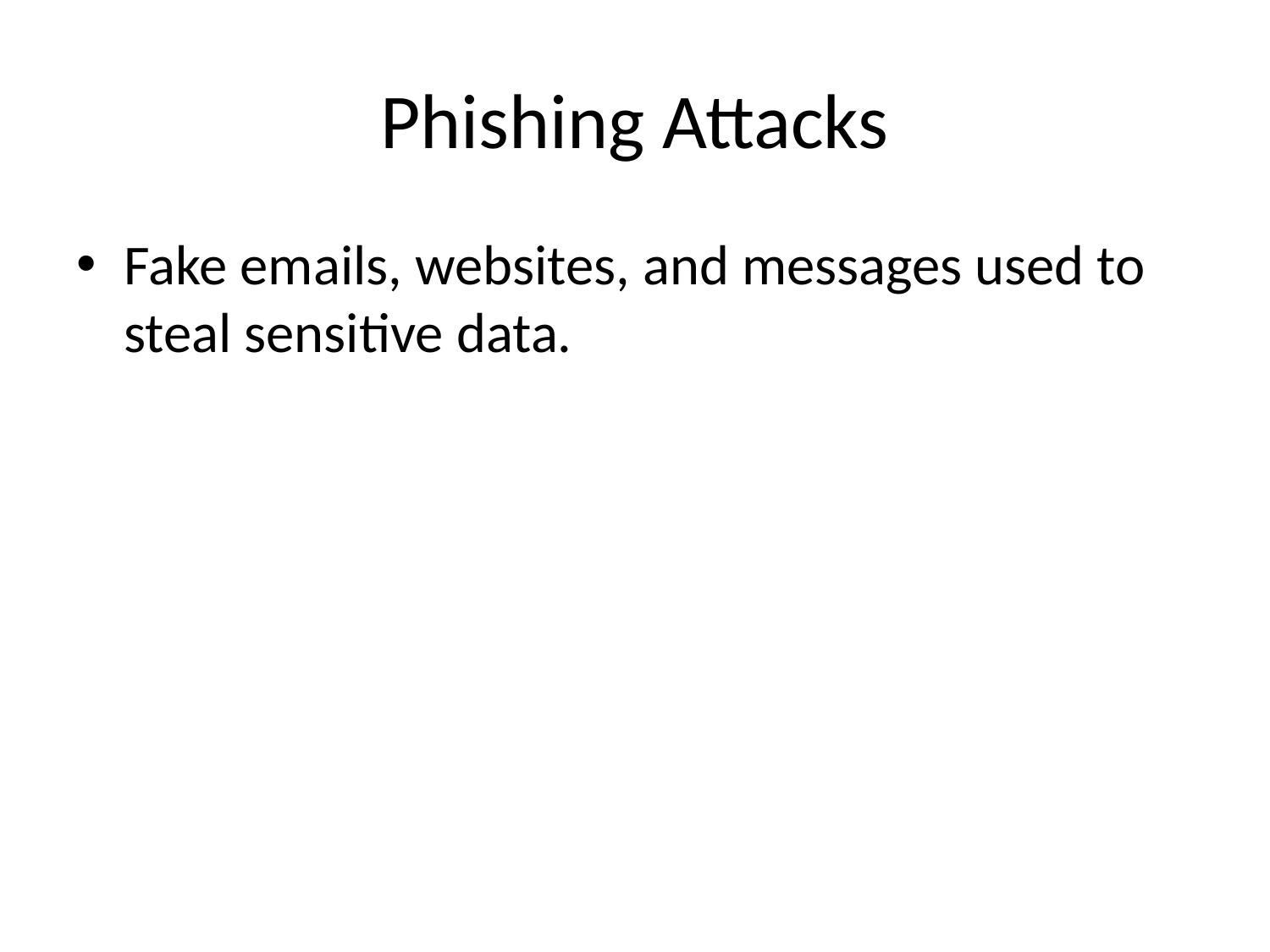

# Phishing Attacks
Fake emails, websites, and messages used to steal sensitive data.